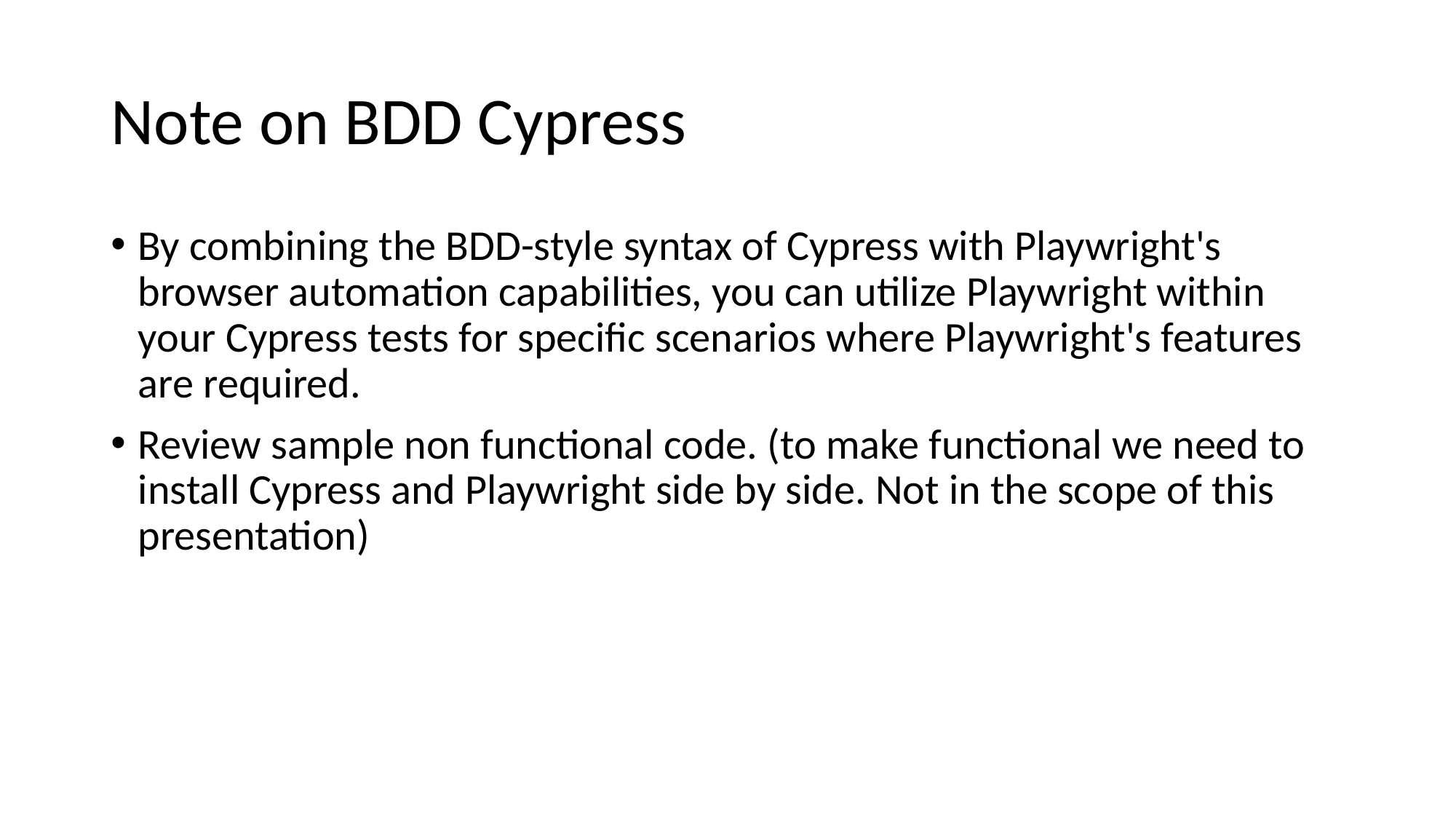

# Note on BDD Cypress
By combining the BDD-style syntax of Cypress with Playwright's browser automation capabilities, you can utilize Playwright within your Cypress tests for specific scenarios where Playwright's features are required.
Review sample non functional code. (to make functional we need to install Cypress and Playwright side by side. Not in the scope of this presentation)